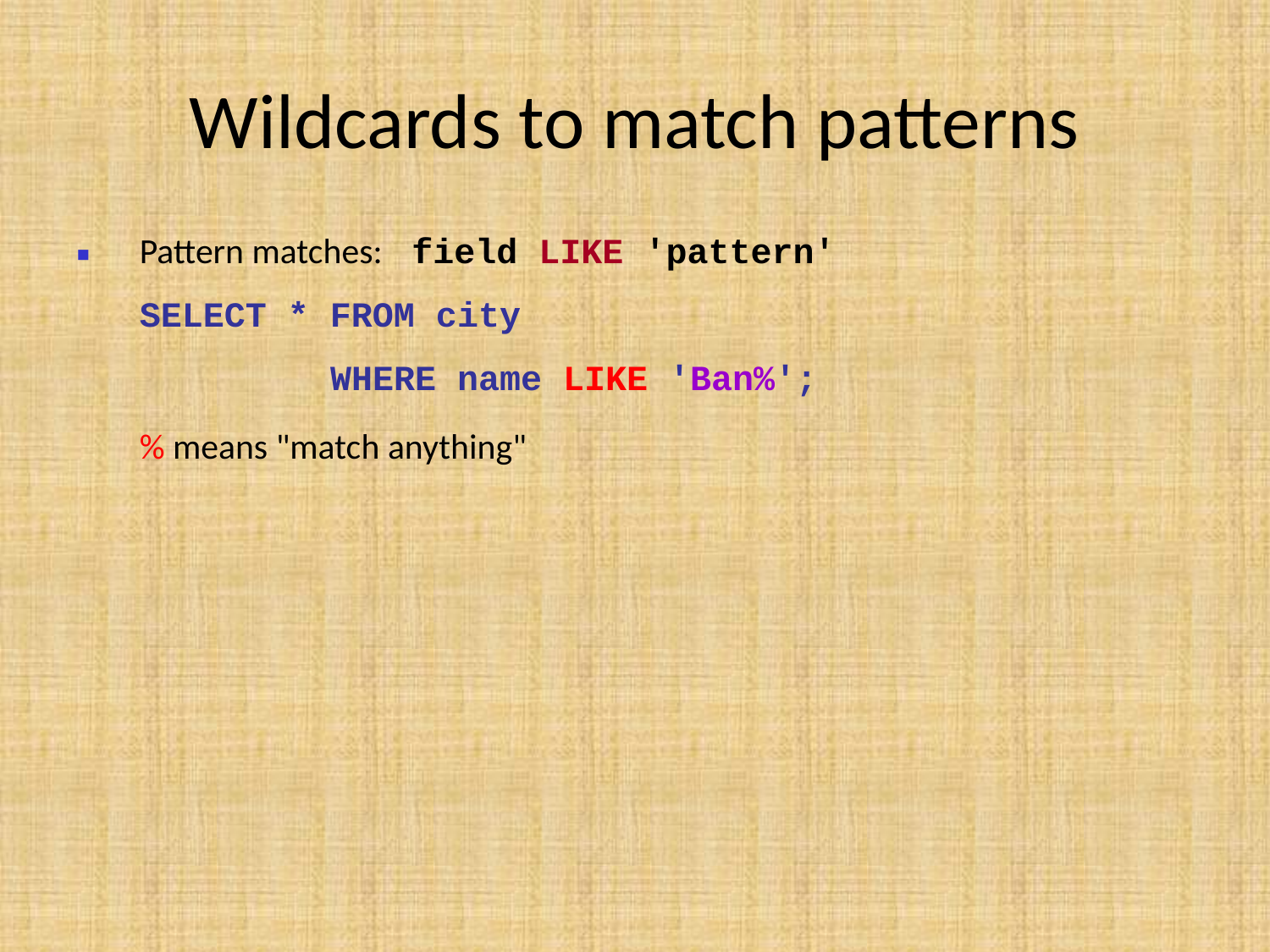

# Wildcards to match patterns
Pattern matches:  field LIKE 'pattern'
	SELECT * FROM city
            WHERE name LIKE 'Ban%';
	% means "match anything"